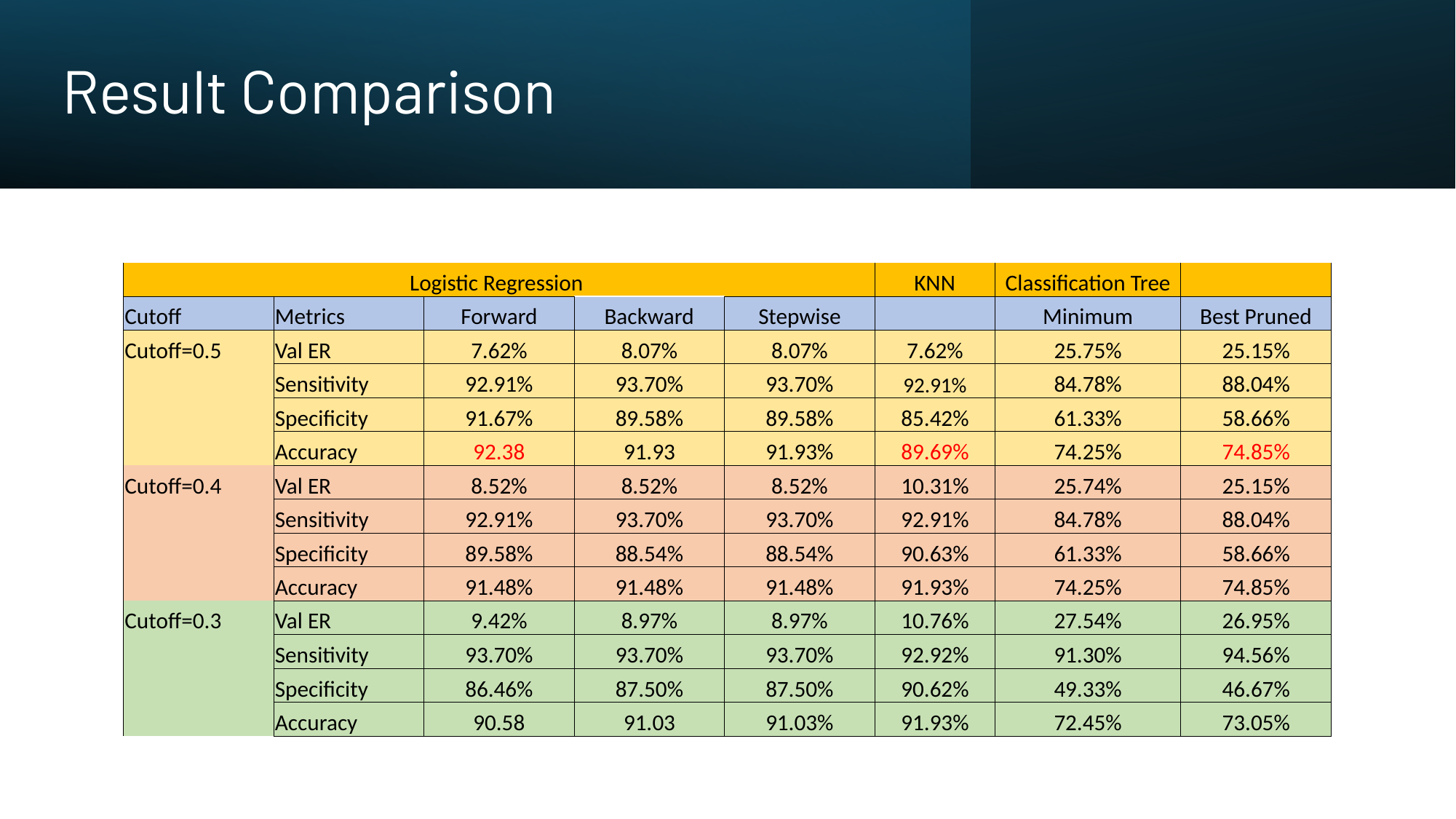

Result Comparison
| Logistic Regression |  |  |  |  | KNN | Classification Tree |  |
| --- | --- | --- | --- | --- | --- | --- | --- |
| Cutoff | Metrics | Forward | Backward | Stepwise |  | Minimum | Best Pruned |
| Cutoff=0.5 | Val ER | 7.62% | 8.07% | 8.07% | 7.62% | 25.75% | 25.15% |
|  | Sensitivity | 92.91% | 93.70% | 93.70% | 92.91% | 84.78% | 88.04% |
|  | Specificity | 91.67% | 89.58% | 89.58% | 85.42% | 61.33% | 58.66% |
|  | Accuracy | 92.38 | 91.93 | 91.93% | 89.69% | 74.25% | 74.85% |
| Cutoff=0.4 | Val ER | 8.52% | 8.52% | 8.52% | 10.31% | 25.74% | 25.15% |
|  | Sensitivity | 92.91% | 93.70% | 93.70% | 92.91% | 84.78% | 88.04% |
|  | Specificity | 89.58% | 88.54% | 88.54% | 90.63% | 61.33% | 58.66% |
|  | Accuracy | 91.48% | 91.48% | 91.48% | 91.93% | 74.25% | 74.85% |
| Cutoff=0.3 | Val ER | 9.42% | 8.97% | 8.97% | 10.76% | 27.54% | 26.95% |
|  | Sensitivity | 93.70% | 93.70% | 93.70% | 92.92% | 91.30% | 94.56% |
|  | Specificity | 86.46% | 87.50% | 87.50% | 90.62% | 49.33% | 46.67% |
|  | Accuracy | 90.58 | 91.03 | 91.03% | 91.93% | 72.45% | 73.05% |